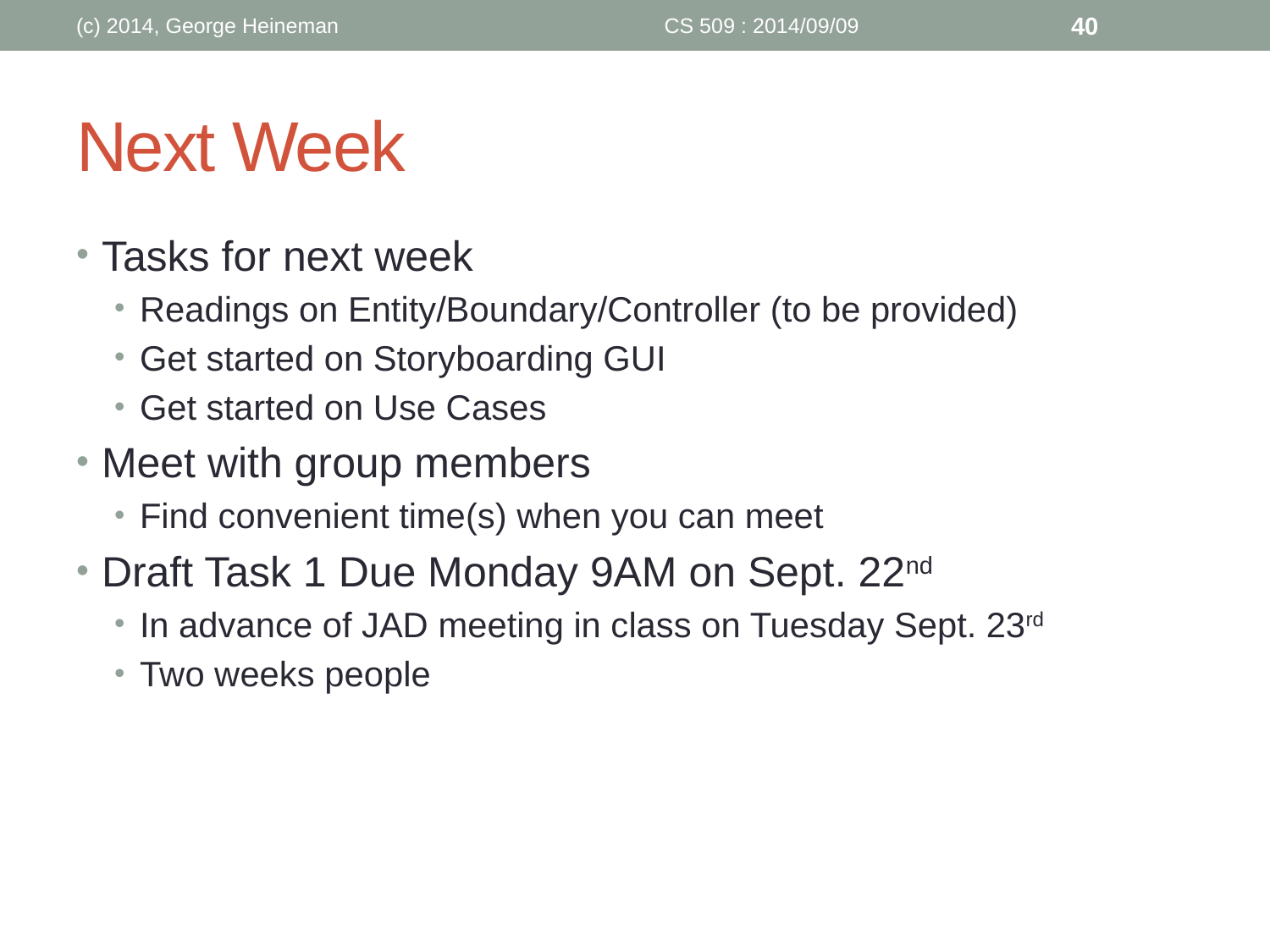

(c) 2014, George Heineman
CS 509 : 2014/09/09
40
# Next Week
Tasks for next week
Readings on Entity/Boundary/Controller (to be provided)
Get started on Storyboarding GUI
Get started on Use Cases
Meet with group members
Find convenient time(s) when you can meet
Draft Task 1 Due Monday 9AM on Sept. 22nd
In advance of JAD meeting in class on Tuesday Sept. 23rd
Two weeks people